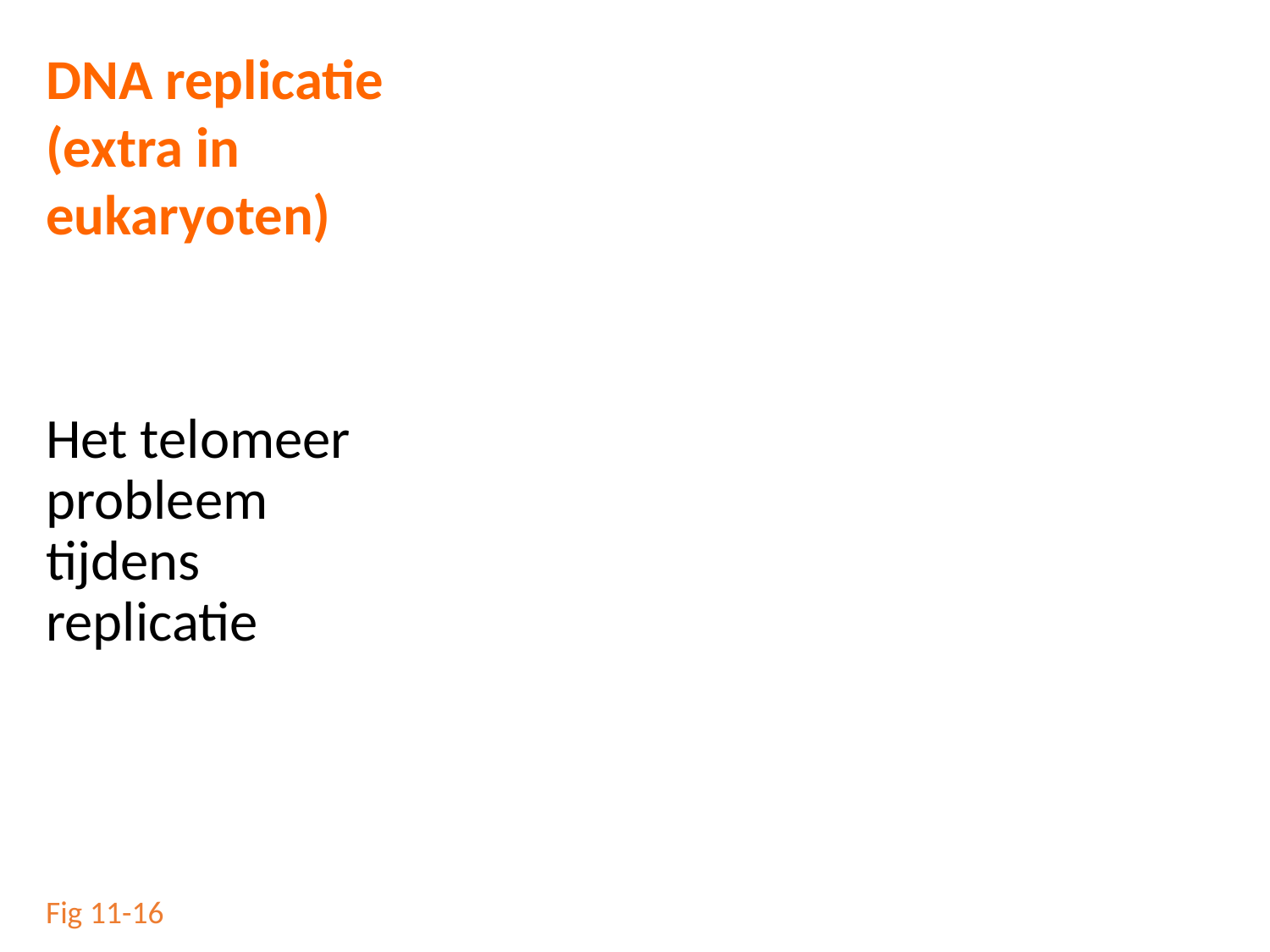

DNA replicatie (extra in eukaryoten)
# Het telomeer probleem tijdens replicatie
Fig 11-16